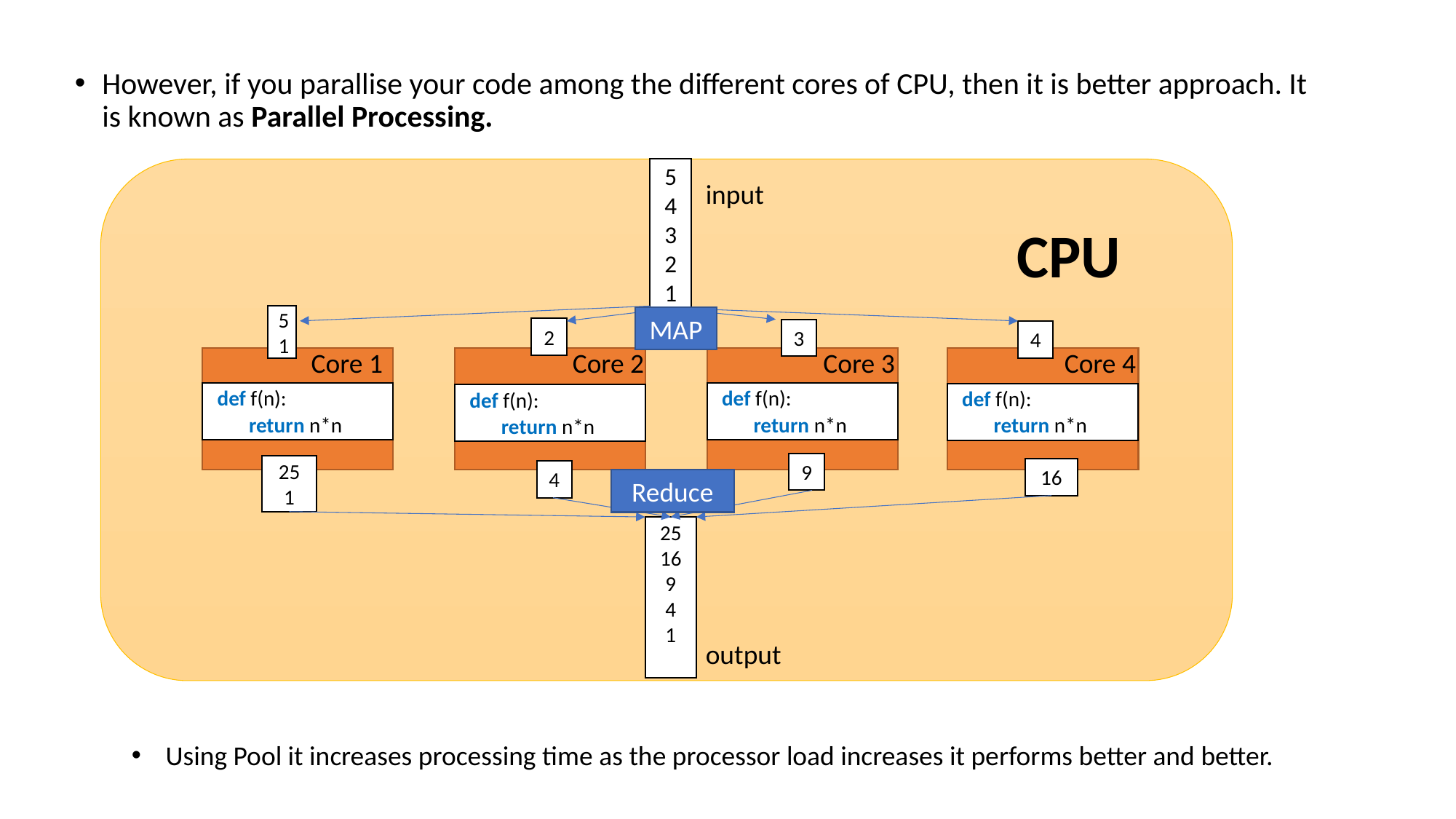

However, if you parallise your code among the different cores of CPU, then it is better approach. It is known as Parallel Processing.

5
4
3
2
1
 input
CPU
5
1
MAP
2
3
4
Core 1
Core 2
Core 3
Core 4

 def f(n):
        return n*n
 def f(n):
        return n*n
 def f(n):
        return n*n
 def f(n):
        return n*n

9
25
1
16
4
Reduce
25
16
9
4
1

 output
Using Pool it increases processing time as the processor load increases it performs better and better.